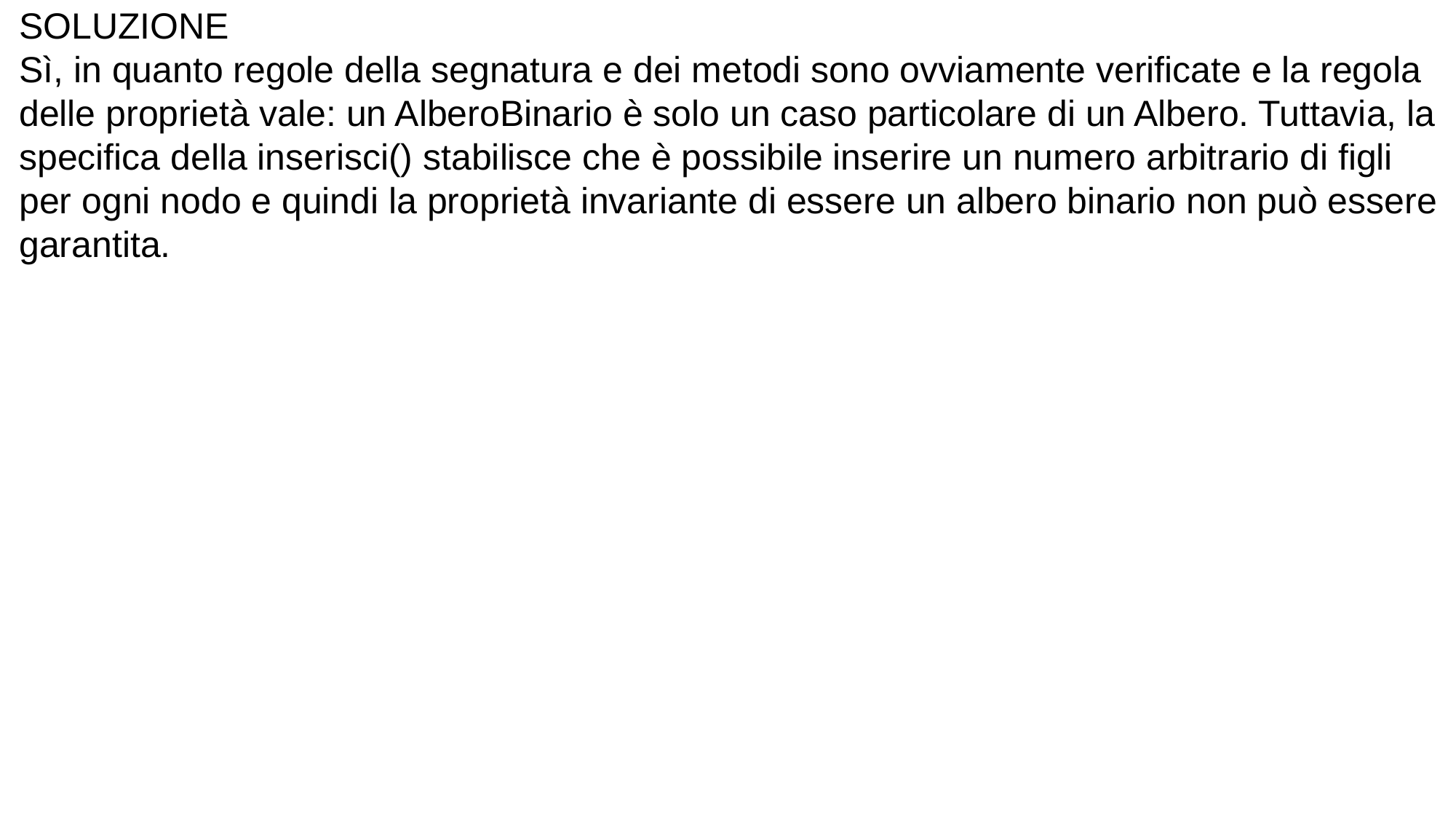

SOLUZIONE
Sì, in quanto regole della segnatura e dei metodi sono ovviamente verificate e la regola
delle proprietà vale: un AlberoBinario è solo un caso particolare di un Albero. Tuttavia, la specifica della inserisci() stabilisce che è possibile inserire un numero arbitrario di figli per ogni nodo e quindi la proprietà invariante di essere un albero binario non può essere garantita.